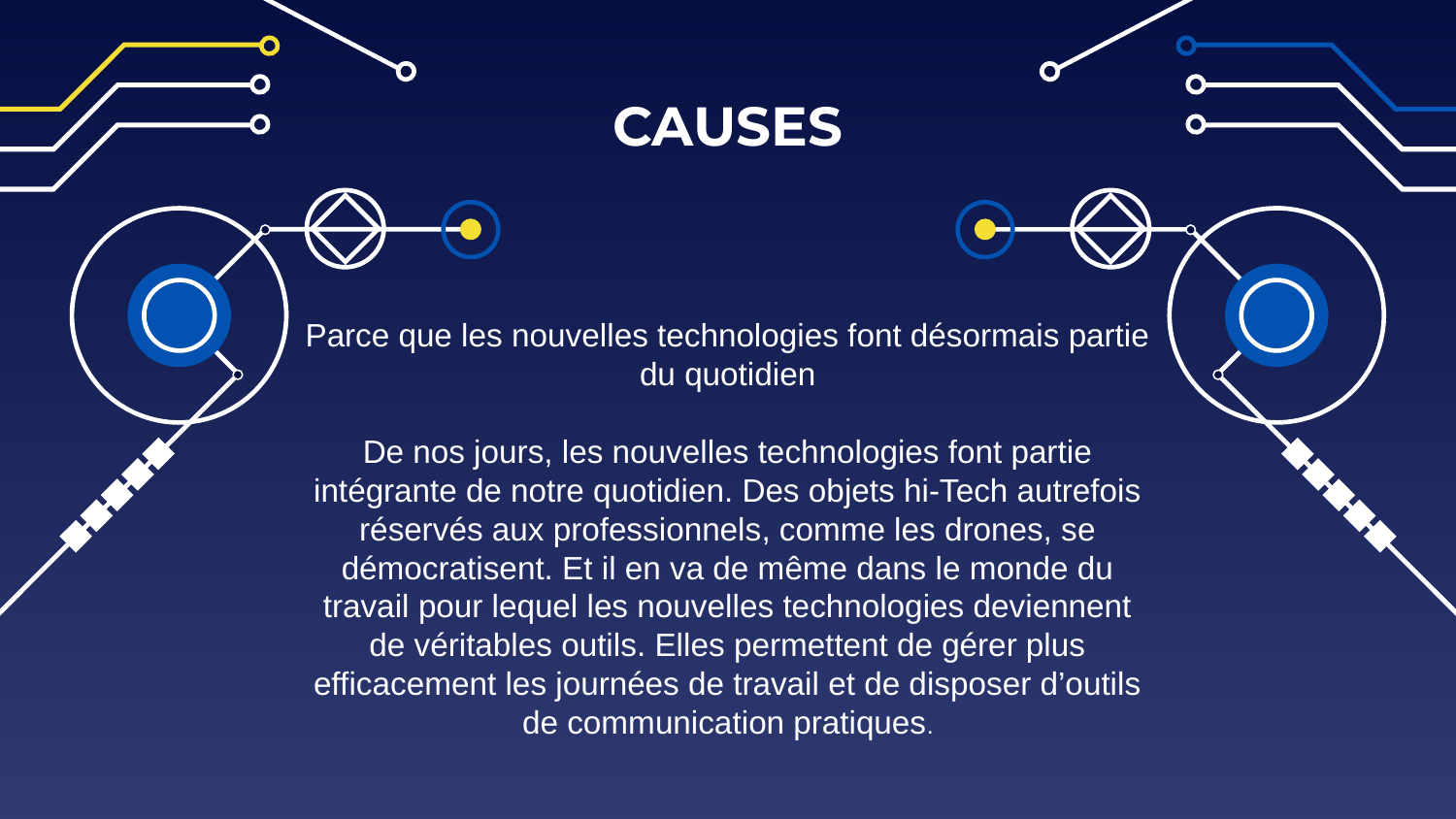

# CAUSES
Parce que les nouvelles technologies font désormais partie du quotidien

De nos jours, les nouvelles technologies font partie intégrante de notre quotidien. Des objets hi-Tech autrefois réservés aux professionnels, comme les drones, se démocratisent. Et il en va de même dans le monde du travail pour lequel les nouvelles technologies deviennent de véritables outils. Elles permettent de gérer plus efficacement les journées de travail et de disposer d’outils de communication pratiques.